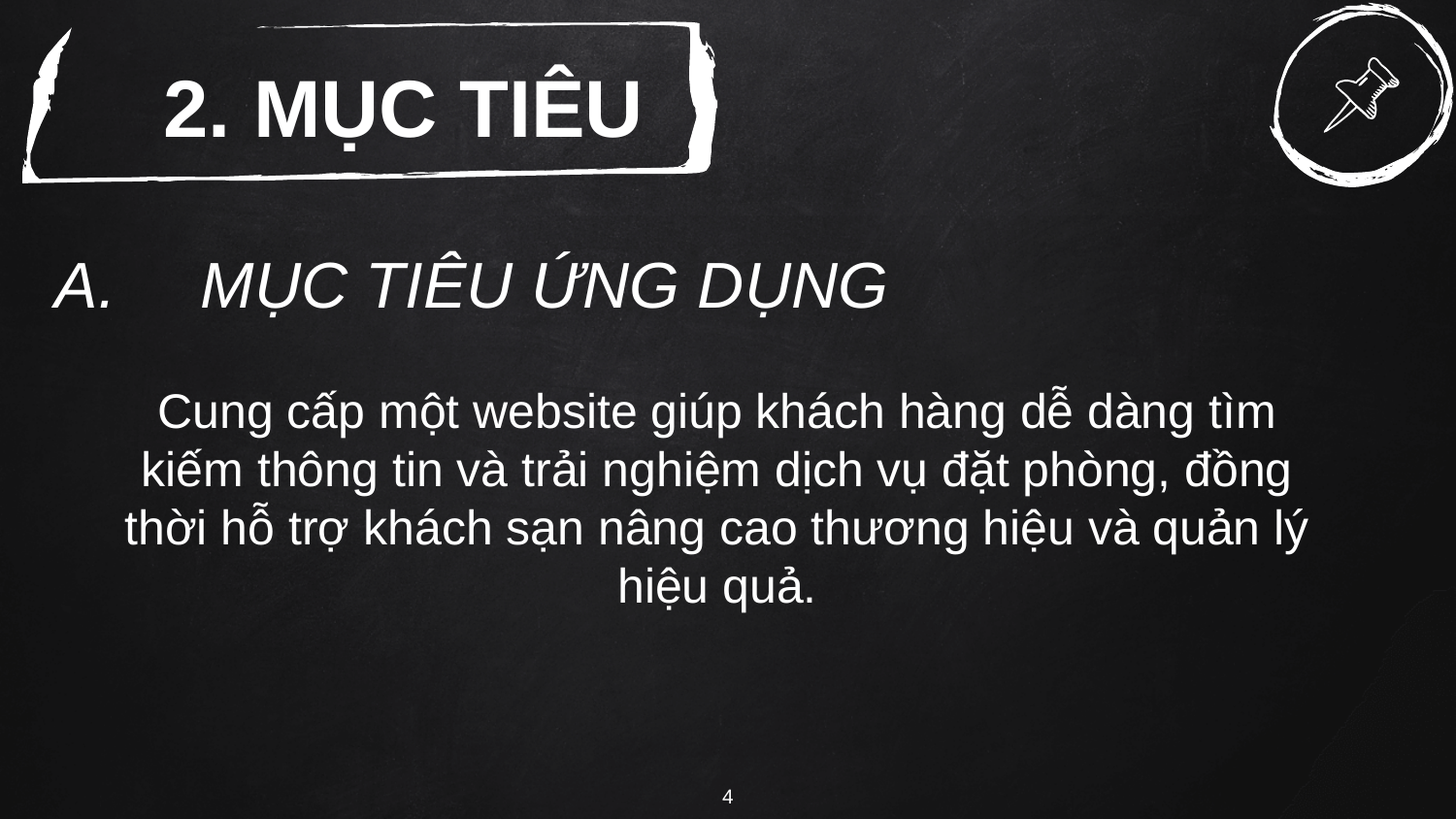

MỤC TIÊU

MỤC TIÊU ỨNG DỤNG
Cung cấp một website giúp khách hàng dễ dàng tìm kiếm thông tin và trải nghiệm dịch vụ đặt phòng, đồng thời hỗ trợ khách sạn nâng cao thương hiệu và quản lý hiệu quả.
4